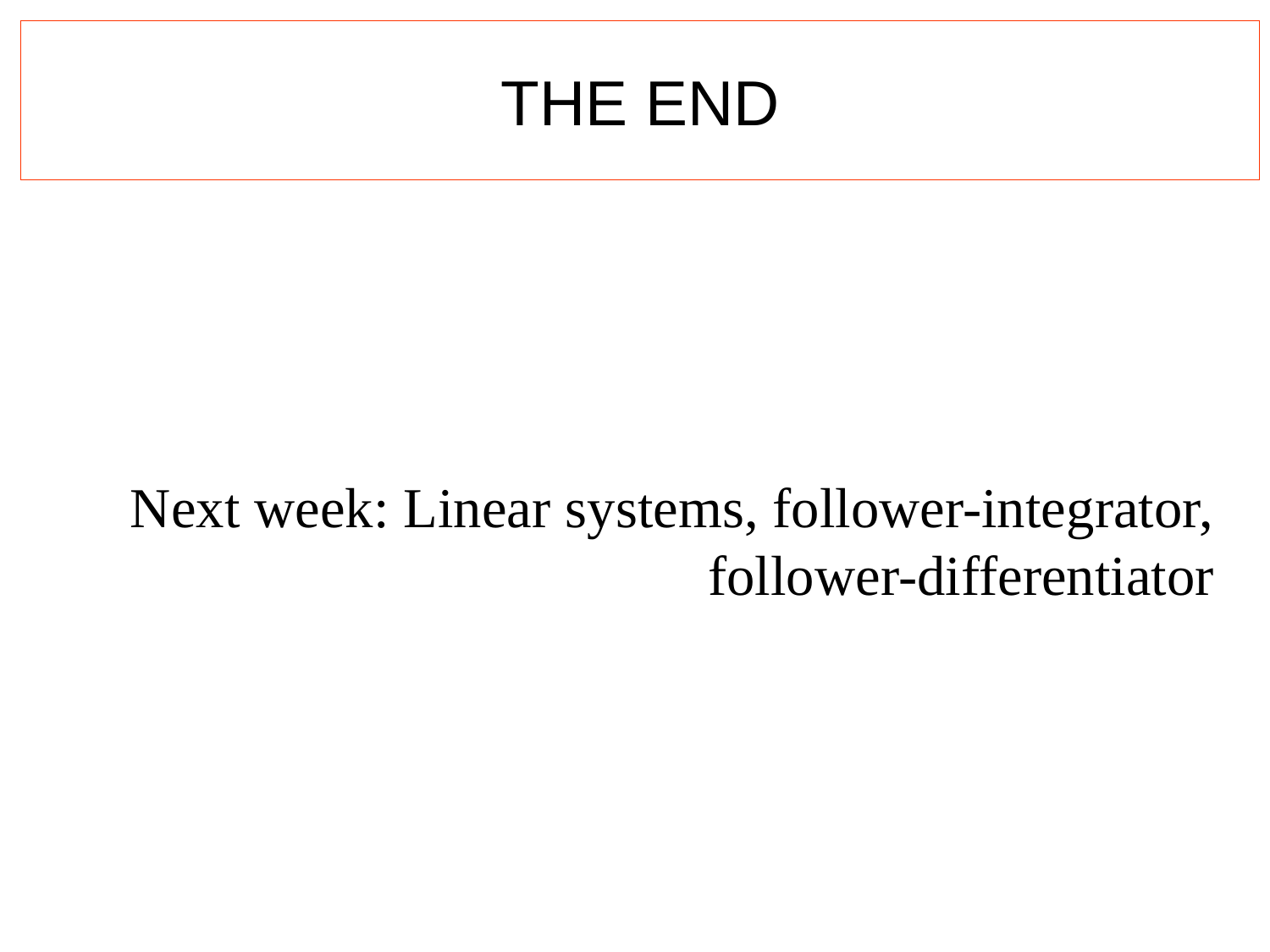

# THE END
Next week: Linear systems, follower-integrator, follower-differentiator